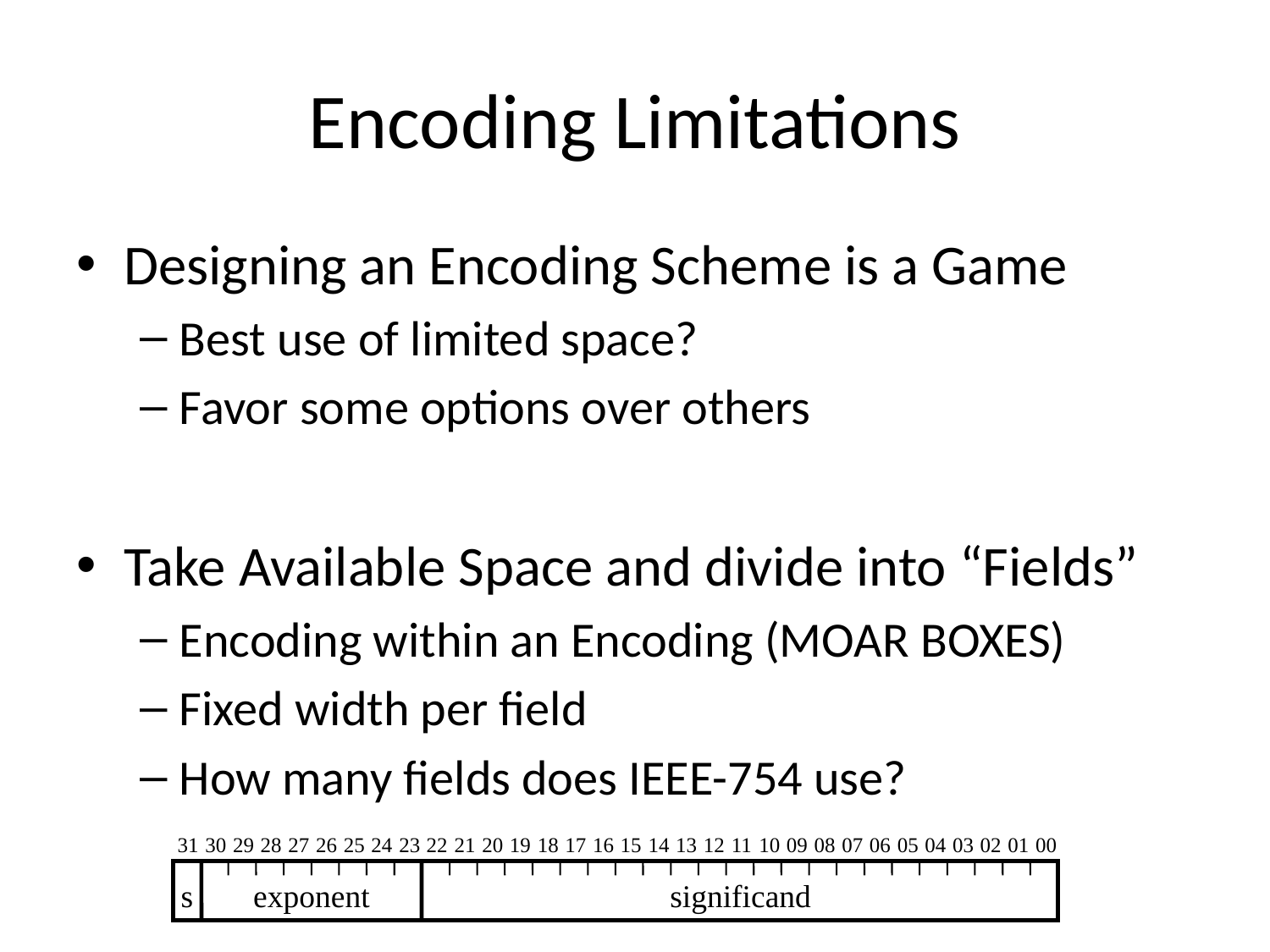

# Encoding Limitations
Designing an Encoding Scheme is a Game
Best use of limited space?
Favor some options over others

Take Available Space and divide into “Fields”
Encoding within an Encoding (MOAR BOXES)
Fixed width per field
How many fields does IEEE-754 use?
31
30
29
28
27
26
25
24
23
22
21
20
19
18
17
16
15
14
13
12
11
10
09
08
07
06
05
04
03
02
01
00

s
exponent
significand